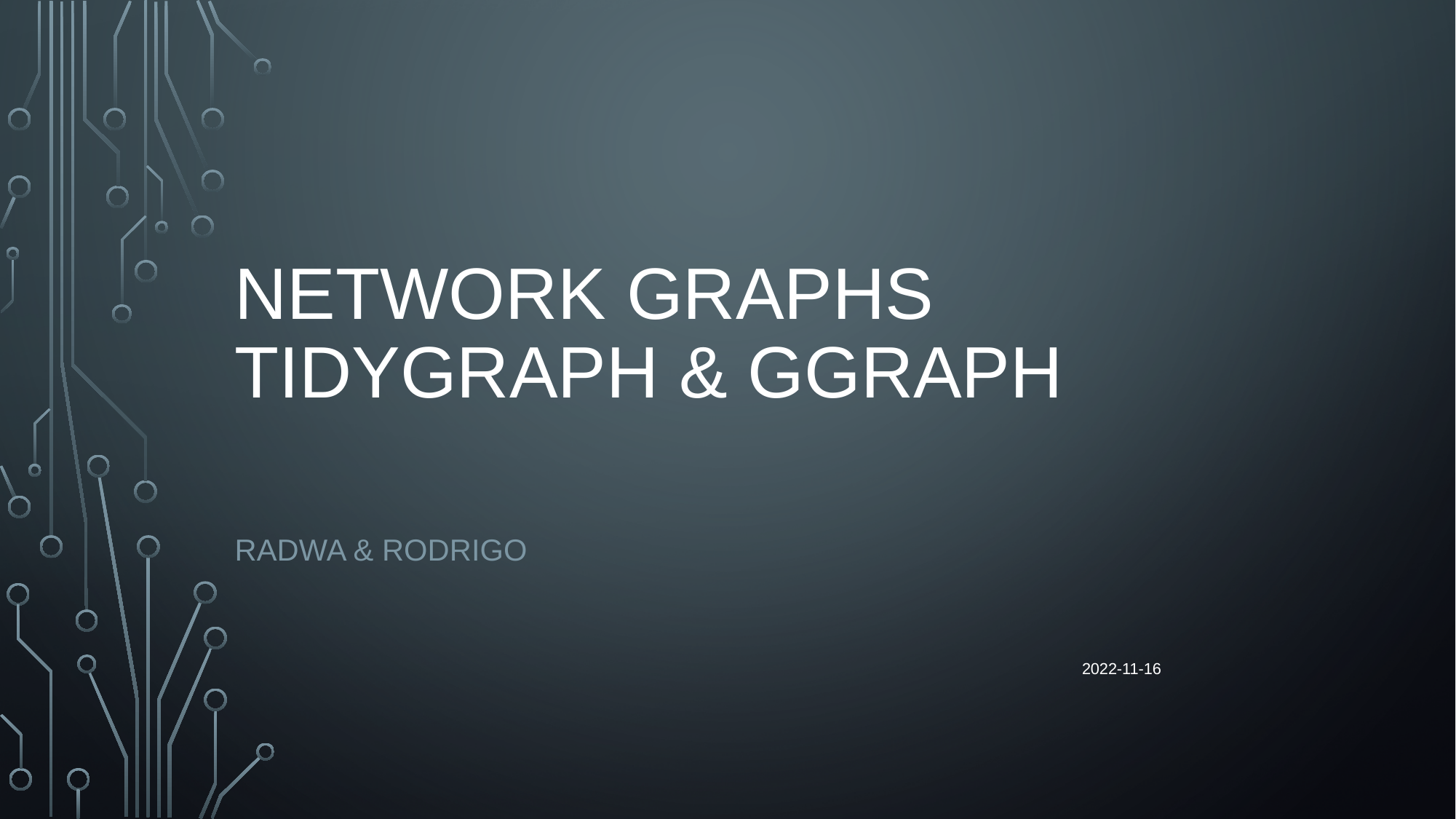

# Network Graphs TidyGraph & GGraph
Radwa & Rodrigo
2022-11-16